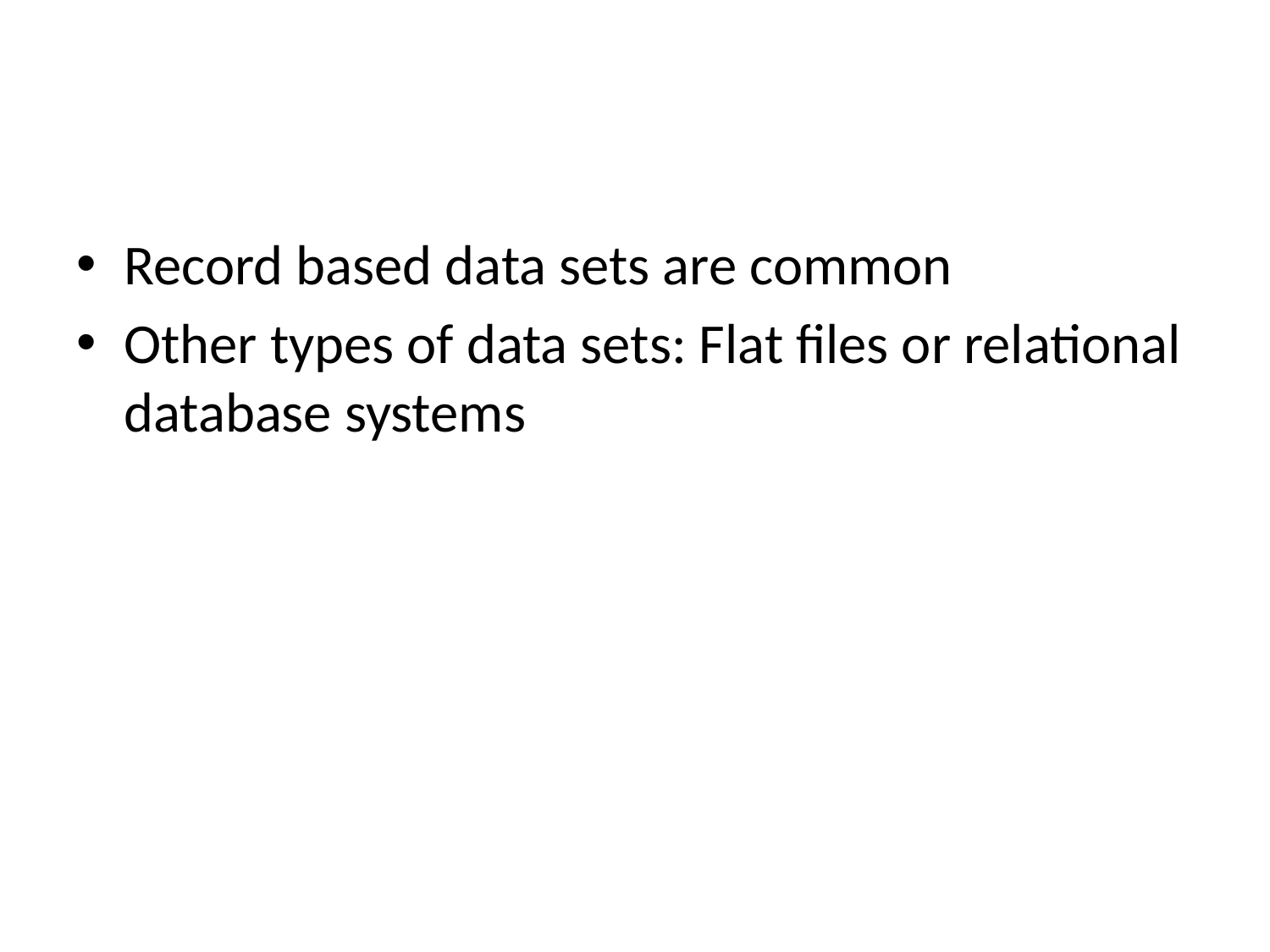

#
Record based data sets are common
Other types of data sets: Flat files or relational database systems